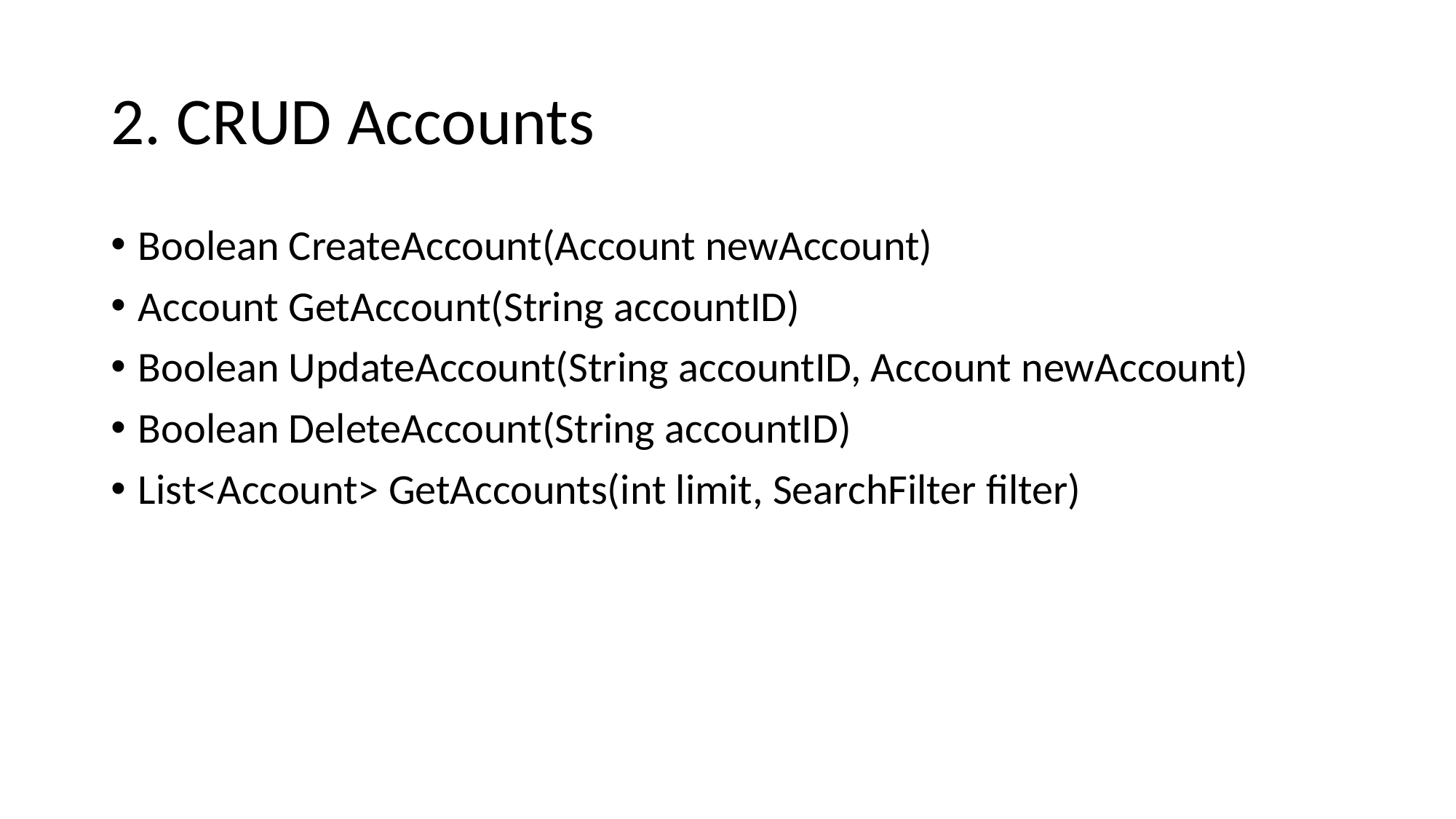

# 2. CRUD Accounts
Boolean CreateAccount(Account newAccount)
Account GetAccount(String accountID)
Boolean UpdateAccount(String accountID, Account newAccount)
Boolean DeleteAccount(String accountID)
List<Account> GetAccounts(int limit, SearchFilter filter)